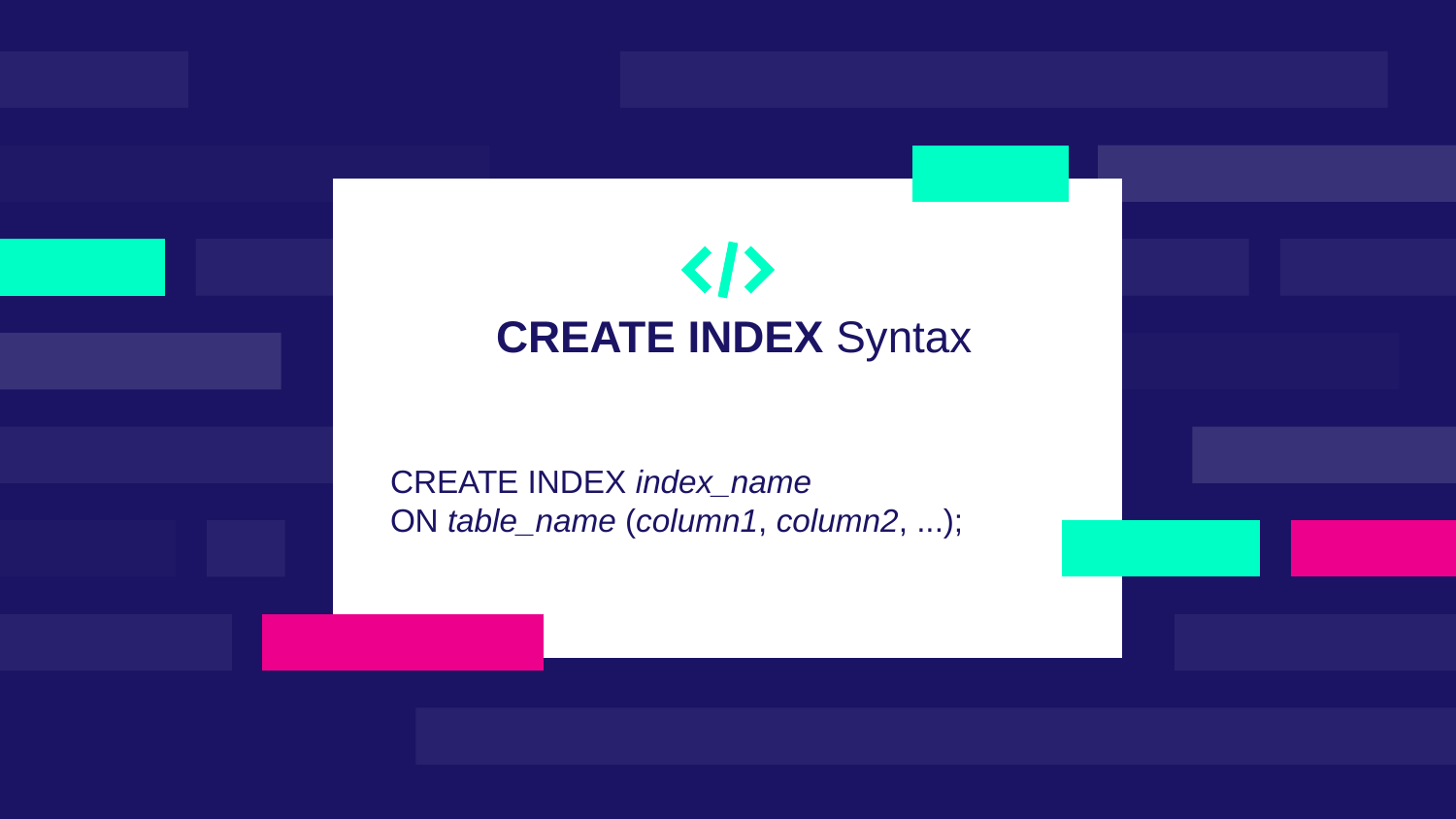

# CREATE INDEX Syntax

CREATE INDEX index_name
ON table_name (column1, column2, ...);